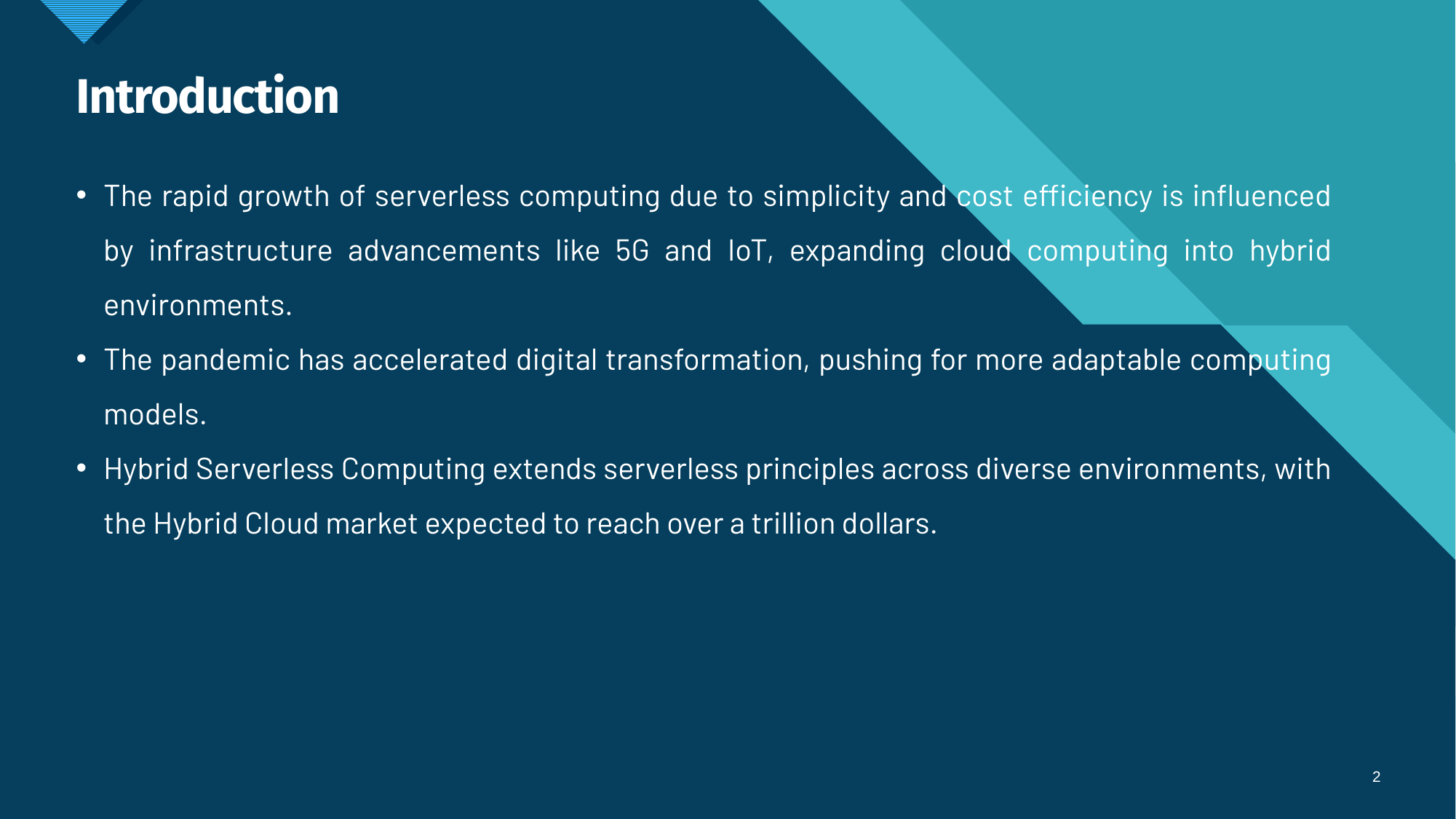

# Introduction
The rapid growth of serverless computing due to simplicity and cost efficiency is influenced by infrastructure advancements like 5G and IoT, expanding cloud computing into hybrid environments.
The pandemic has accelerated digital transformation, pushing for more adaptable computing models.
Hybrid Serverless Computing extends serverless principles across diverse environments, with the Hybrid Cloud market expected to reach over a trillion dollars.

2